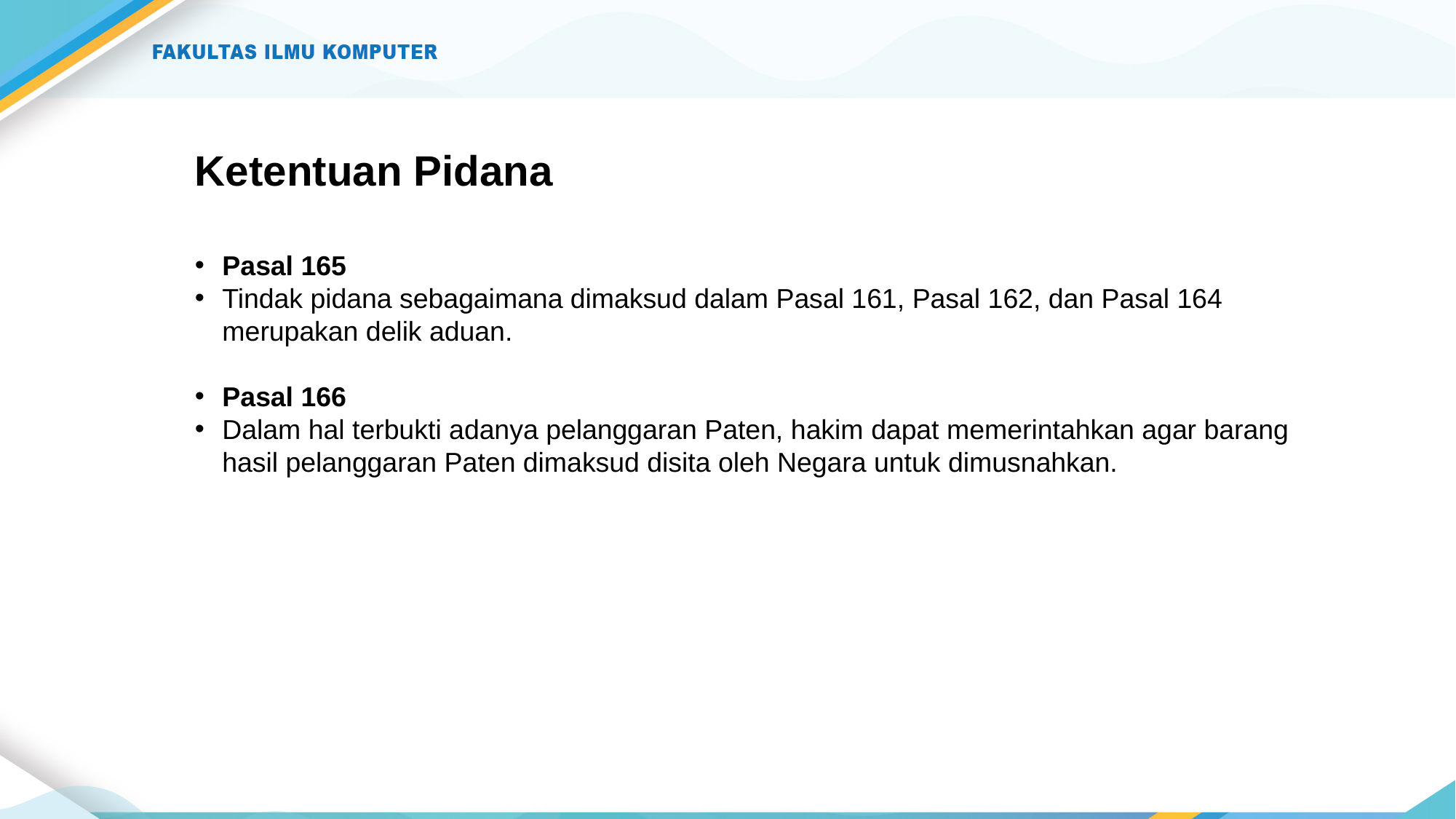

# Ketentuan Pidana
Pasal 165
Tindak pidana sebagaimana dimaksud dalam Pasal 161, Pasal 162, dan Pasal 164 merupakan delik aduan.

Pasal 166
Dalam hal terbukti adanya pelanggaran Paten, hakim dapat memerintahkan agar barang hasil pelanggaran Paten dimaksud disita oleh Negara untuk dimusnahkan.